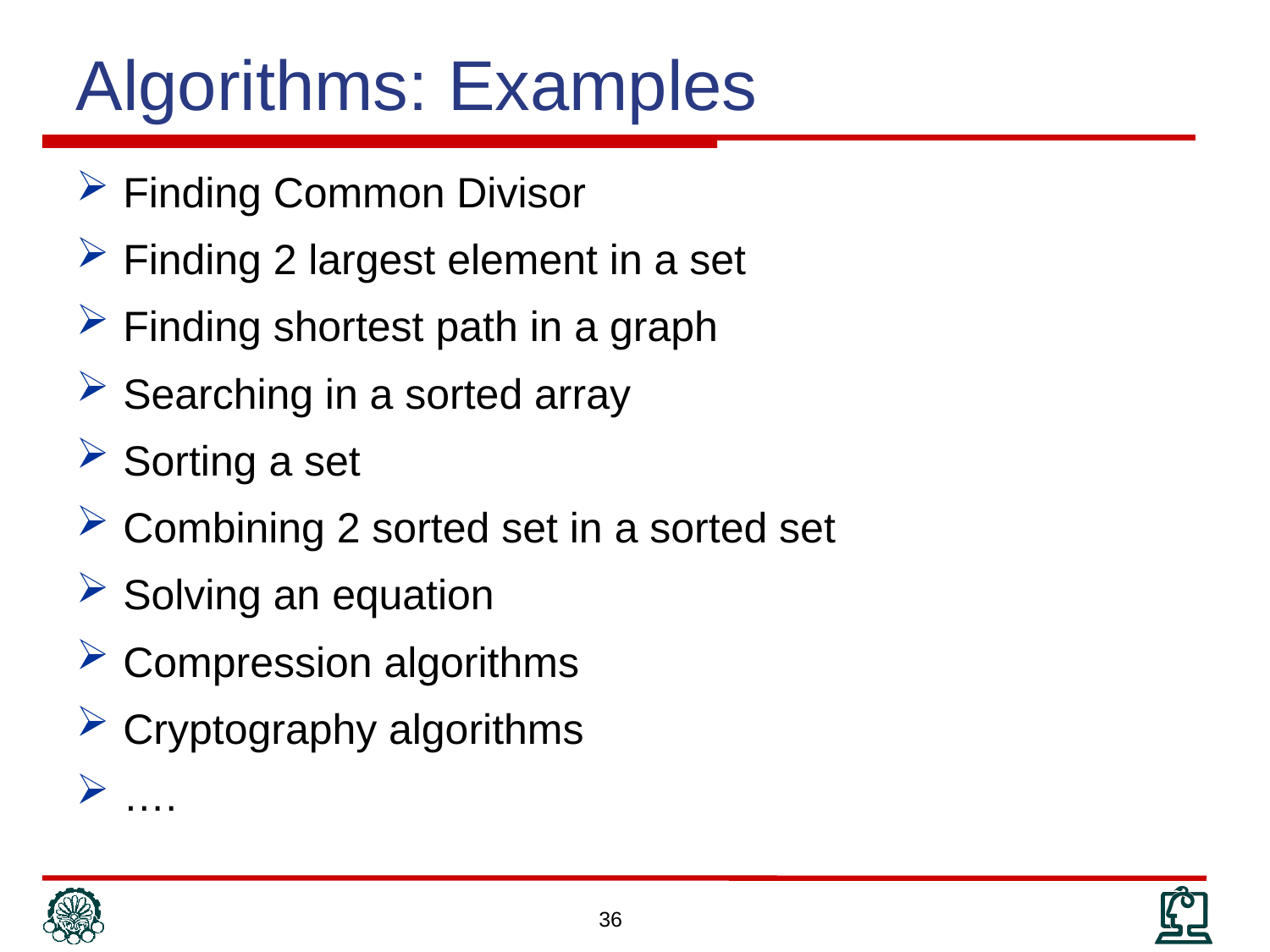

Algorithms: Examples
Finding Common Divisor
Finding 2 largest element in a set
Finding shortest path in a graph
Searching in a sorted array
Sorting a set
Combining 2 sorted set in a sorted set
Solving an equation
Compression algorithms
Cryptography algorithms
….
36